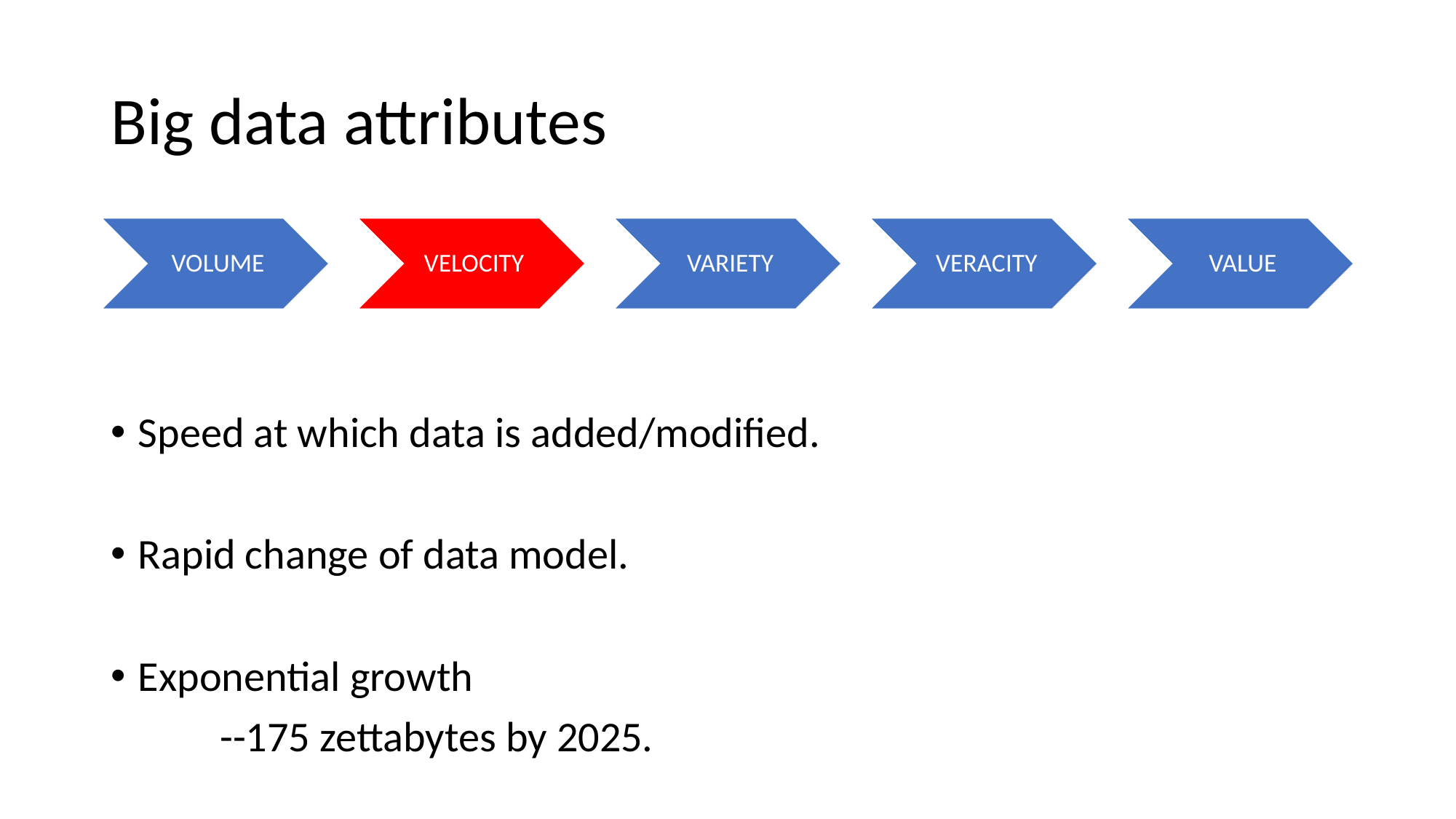

# Big data attributes

VOLUME

VELOCITY

VARIETY

VERACITY

VALUE
Speed at which data is added/modified.

Rapid change of data model.

Exponential growth
	--175 zettabytes by 2025.